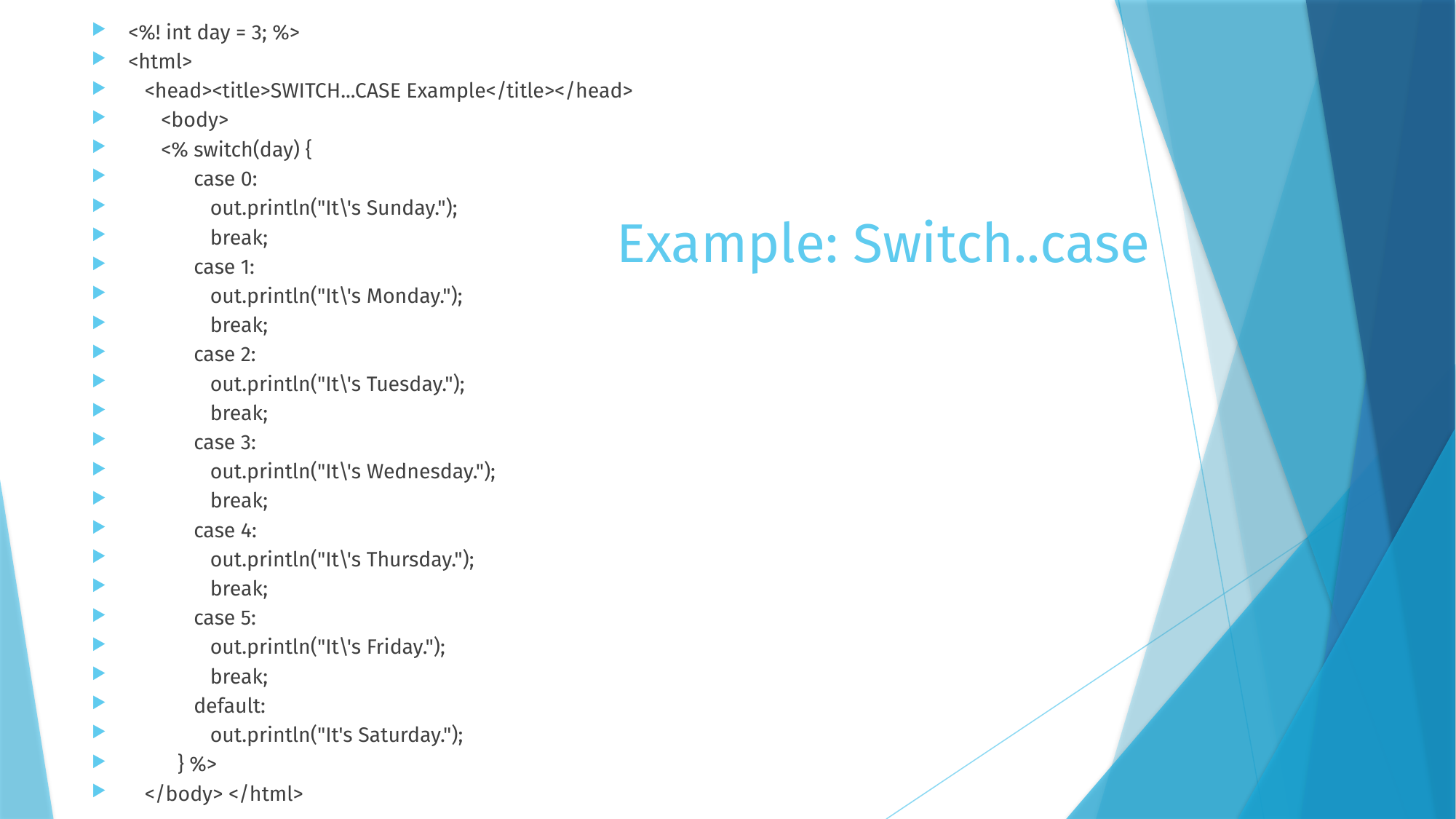

<%! int day = 3; %>
<html>
   <head><title>SWITCH...CASE Example</title></head>
      <body>
      <% switch(day) {
            case 0:
               out.println("It\'s Sunday.");
               break;
            case 1:
               out.println("It\'s Monday.");
               break;
            case 2:
               out.println("It\'s Tuesday.");
               break;
            case 3:
               out.println("It\'s Wednesday.");
               break;
            case 4:
               out.println("It\'s Thursday.");
               break;
            case 5:
               out.println("It\'s Friday.");
               break;
            default:
               out.println("It's Saturday.");
         } %>
   </body> </html>
# Example: Switch..case